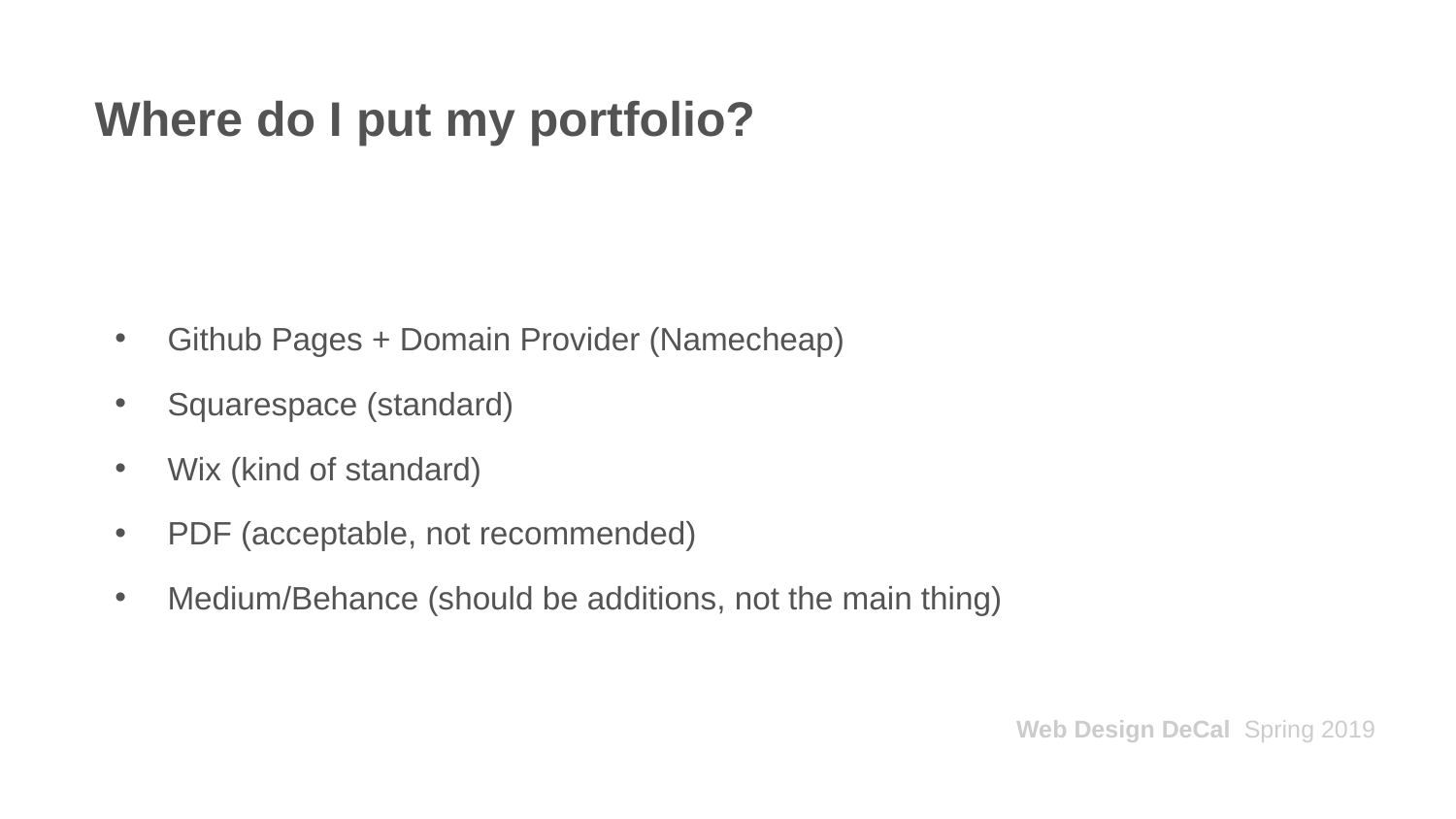

# Where do I put my portfolio?
Github Pages + Domain Provider (Namecheap)
Squarespace (standard)
Wix (kind of standard)
PDF (acceptable, not recommended)
Medium/Behance (should be additions, not the main thing)